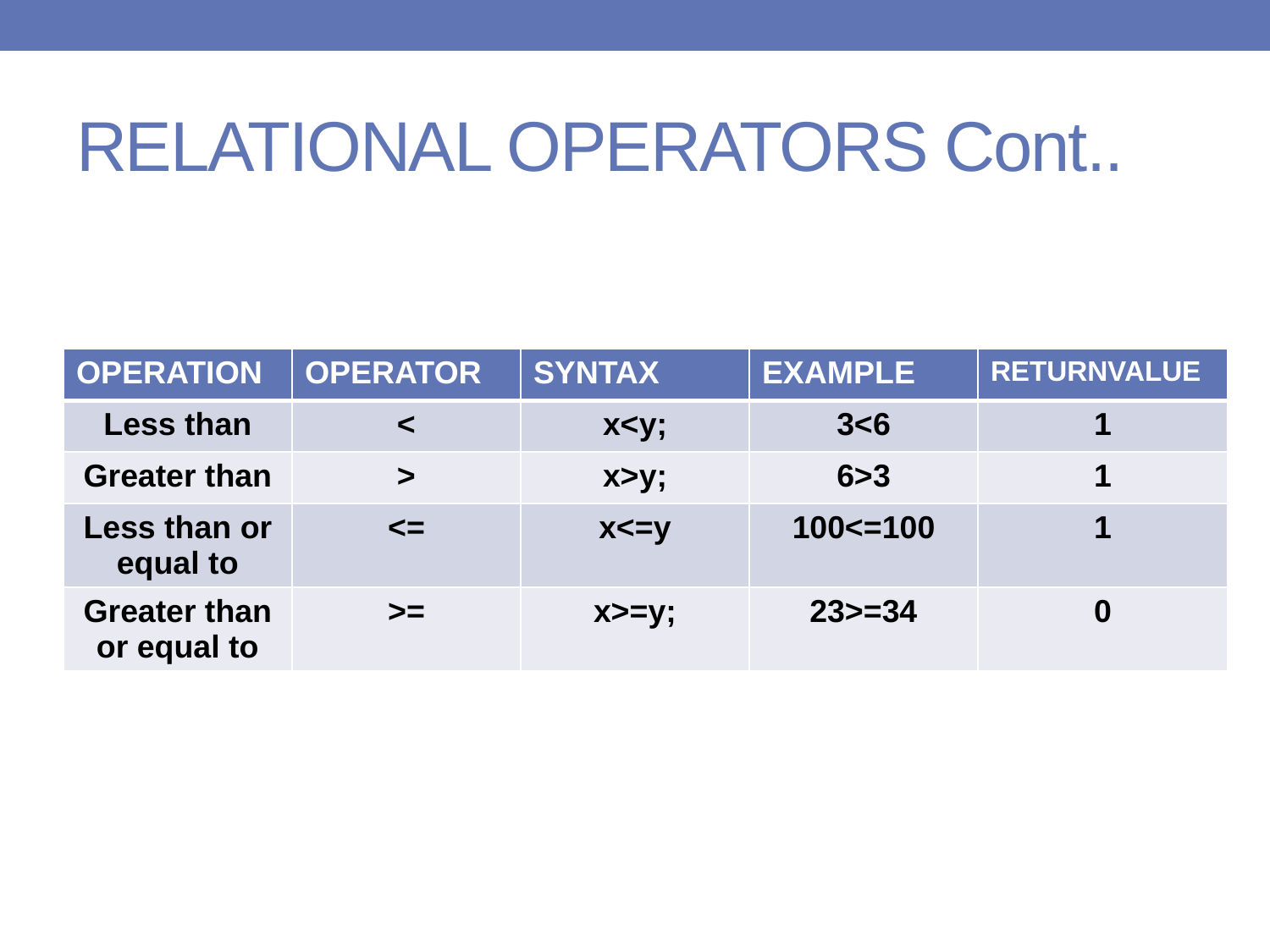

# RELATIONAL OPERATORS Cont..
| OPERATION | OPERATOR | SYNTAX | EXAMPLE | RETURNVALUE |
| --- | --- | --- | --- | --- |
| Less than | < | x<y; | 3<6 | 1 |
| Greater than | > | x>y; | 6>3 | 1 |
| Less than or equal to | <= | x<=y | 100<=100 | 1 |
| Greater than or equal to | >= | x>=y; | 23>=34 | 0 |